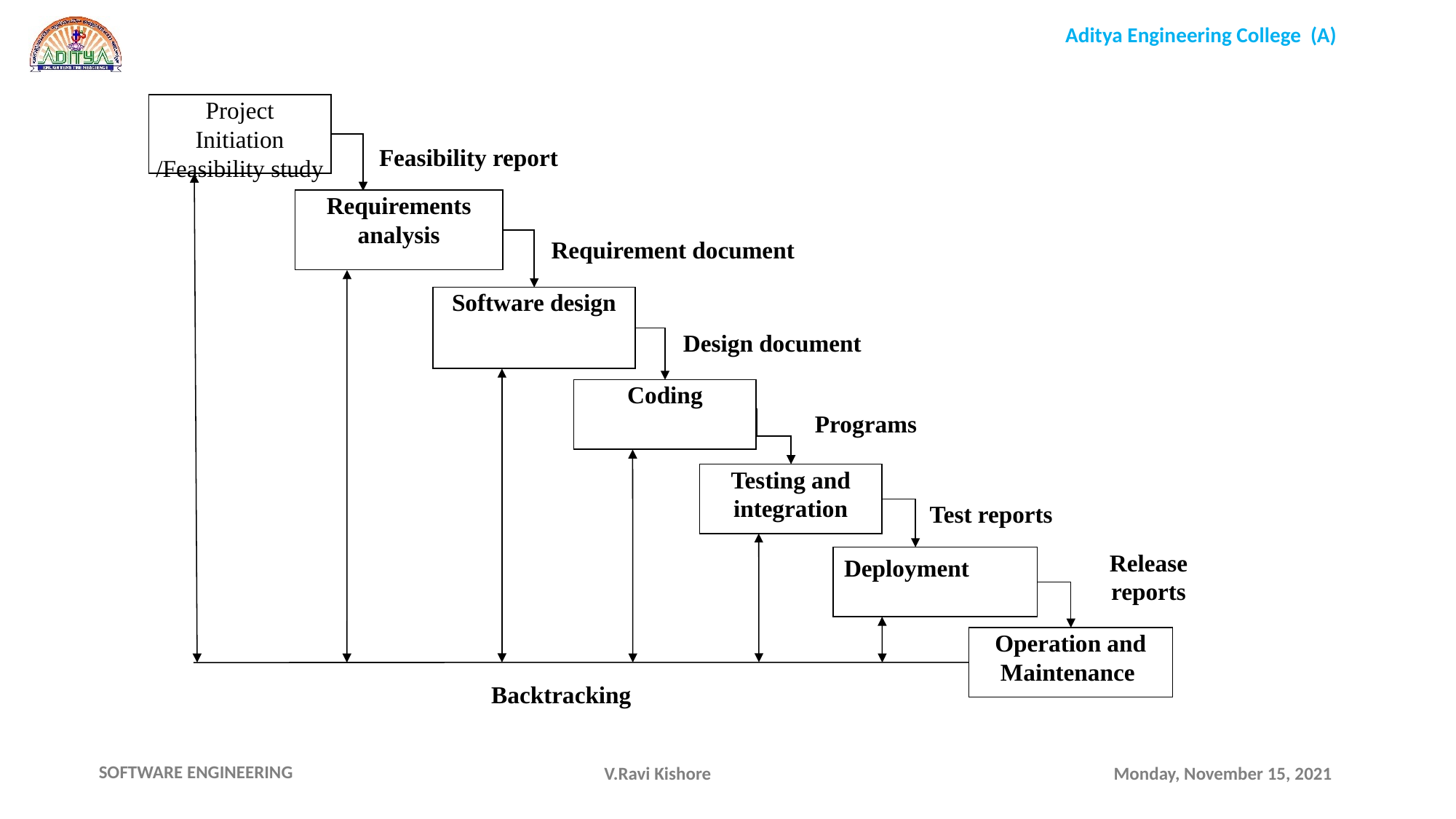

Project Initiation /Feasibility study
Requirements analysis
Software design
Coding
Testing and integration
Operation and Maintenance
Feasibility report
Requirement document
Design document
Programs
Test reports

Deployment
Release reports

Backtracking
V.Ravi Kishore
Monday, November 15, 2021